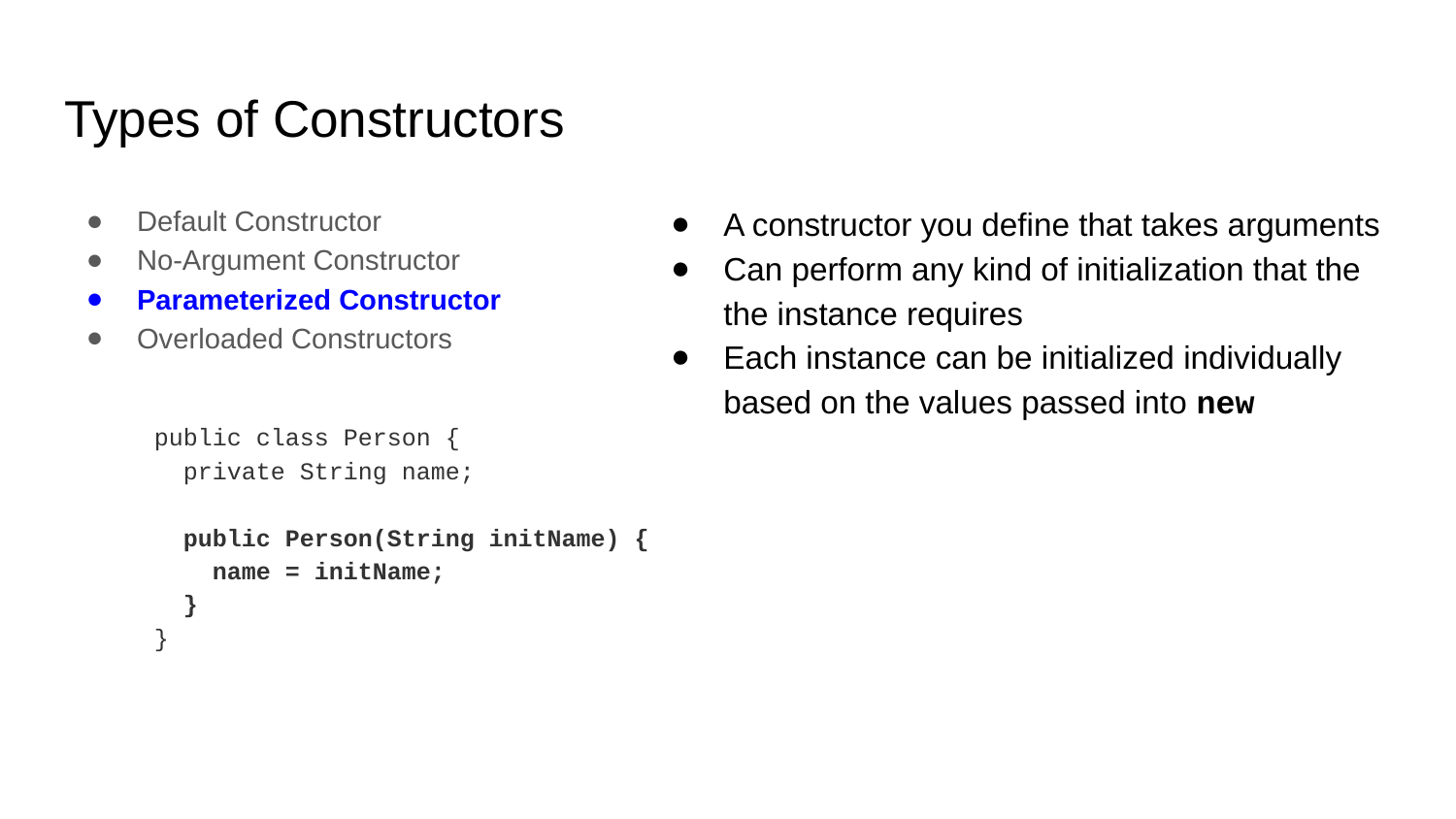

# Types of Constructors
Default Constructor
No-Argument Constructor
Parameterized Constructor
Overloaded Constructors
A constructor you define that takes arguments
Can perform any kind of initialization that the the instance requires
Each instance can be initialized individually based on the values passed into new
public class Person {
  private String name;
  public Person(String initName) {
    name = initName;
  }
}